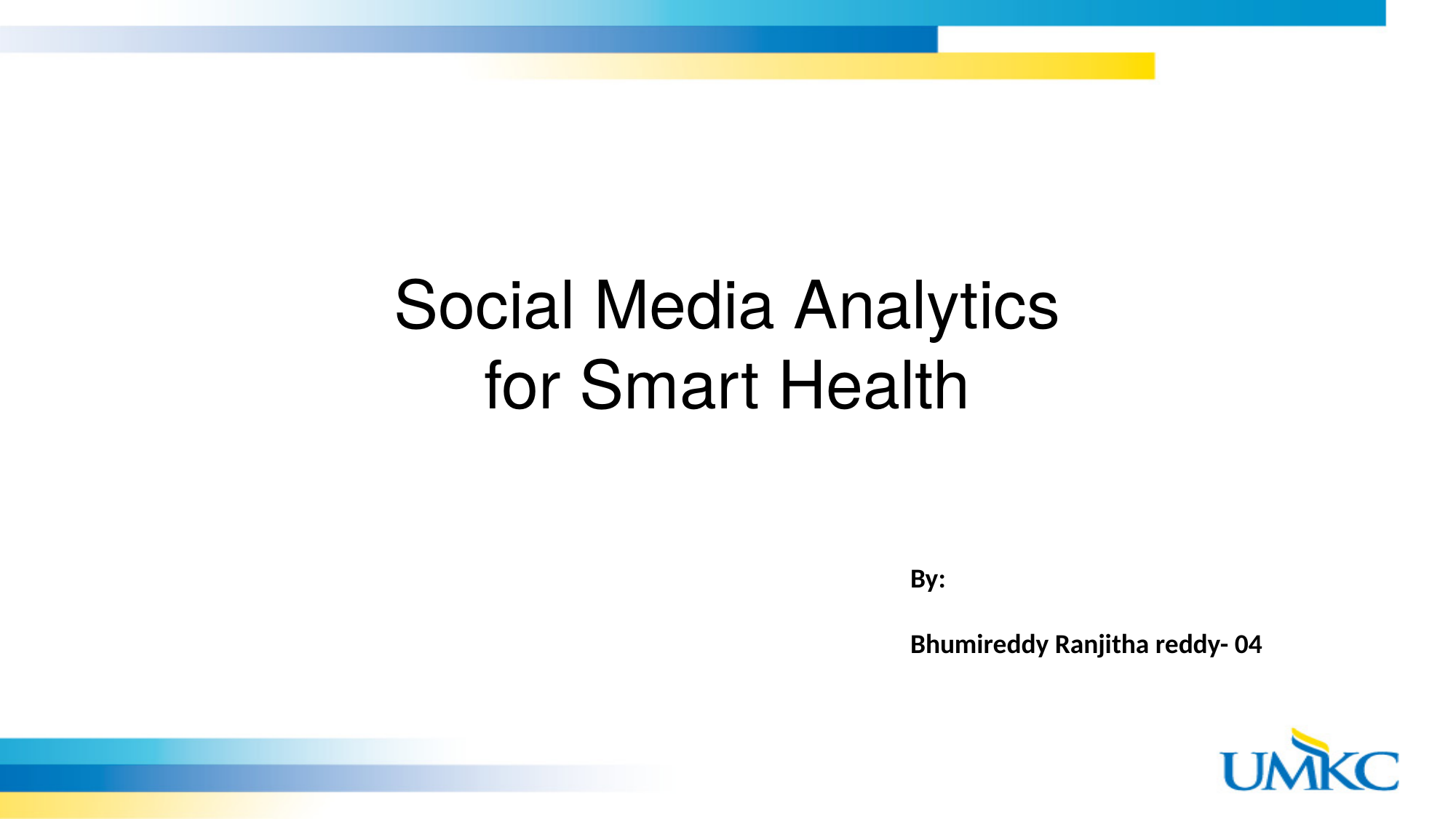

# Social Media Analytics for Smart Health
By:

Bhumireddy Ranjitha reddy- 04